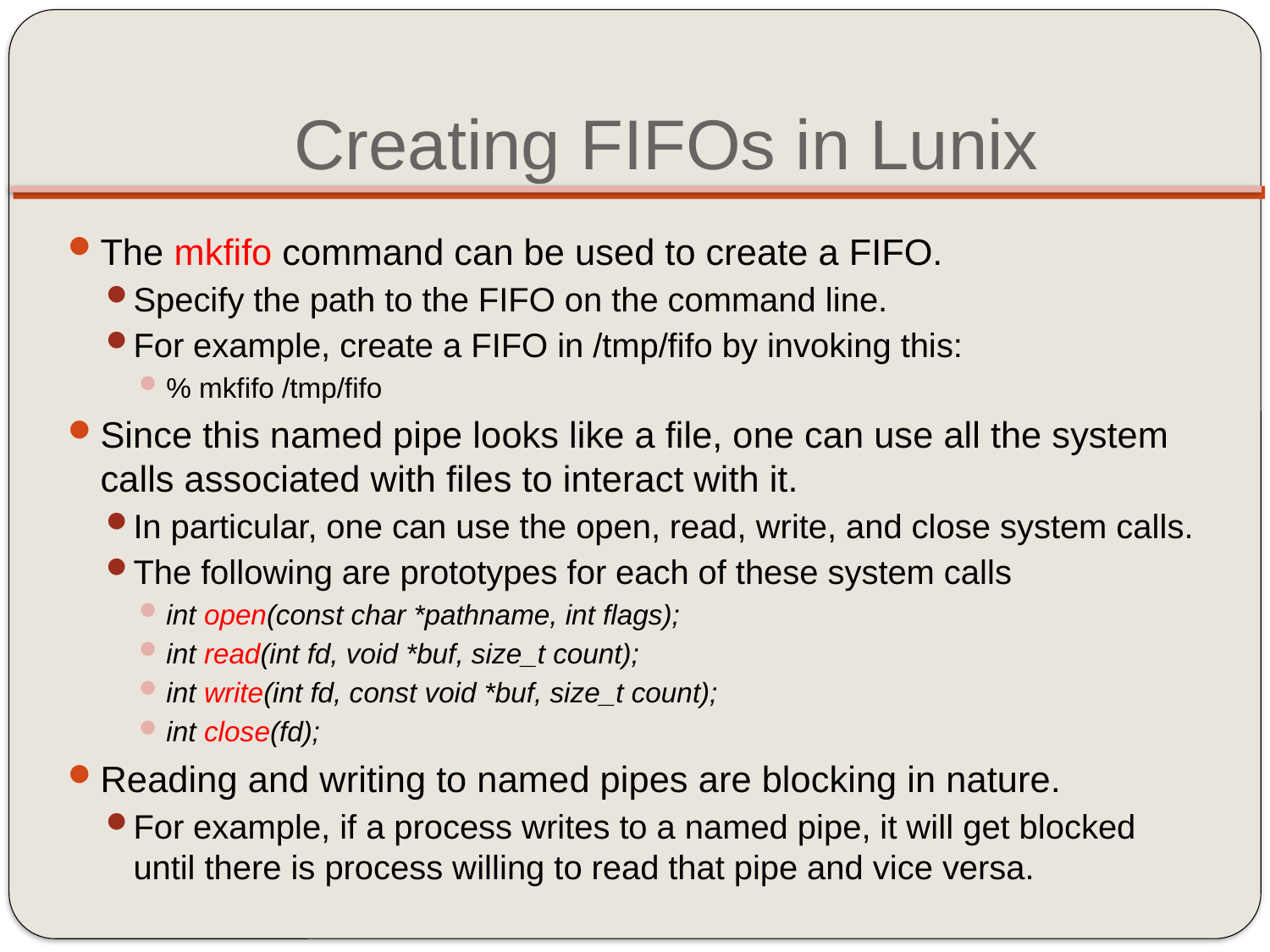

# Creating FIFOs in Lunix
The mkfifo command can be used to create a FIFO.
Specify the path to the FIFO on the command line.
For example, create a FIFO in /tmp/fifo by invoking this:
% mkfifo /tmp/fifo
Since this named pipe looks like a file, one can use all the system calls associated with files to interact with it.
In particular, one can use the open, read, write, and close system calls.
The following are prototypes for each of these system calls
int open(const char *pathname, int flags);
int read(int fd, void *buf, size_t count);
int write(int fd, const void *buf, size_t count);
int close(fd);
Reading and writing to named pipes are blocking in nature.
For example, if a process writes to a named pipe, it will get blocked until there is process willing to read that pipe and vice versa.